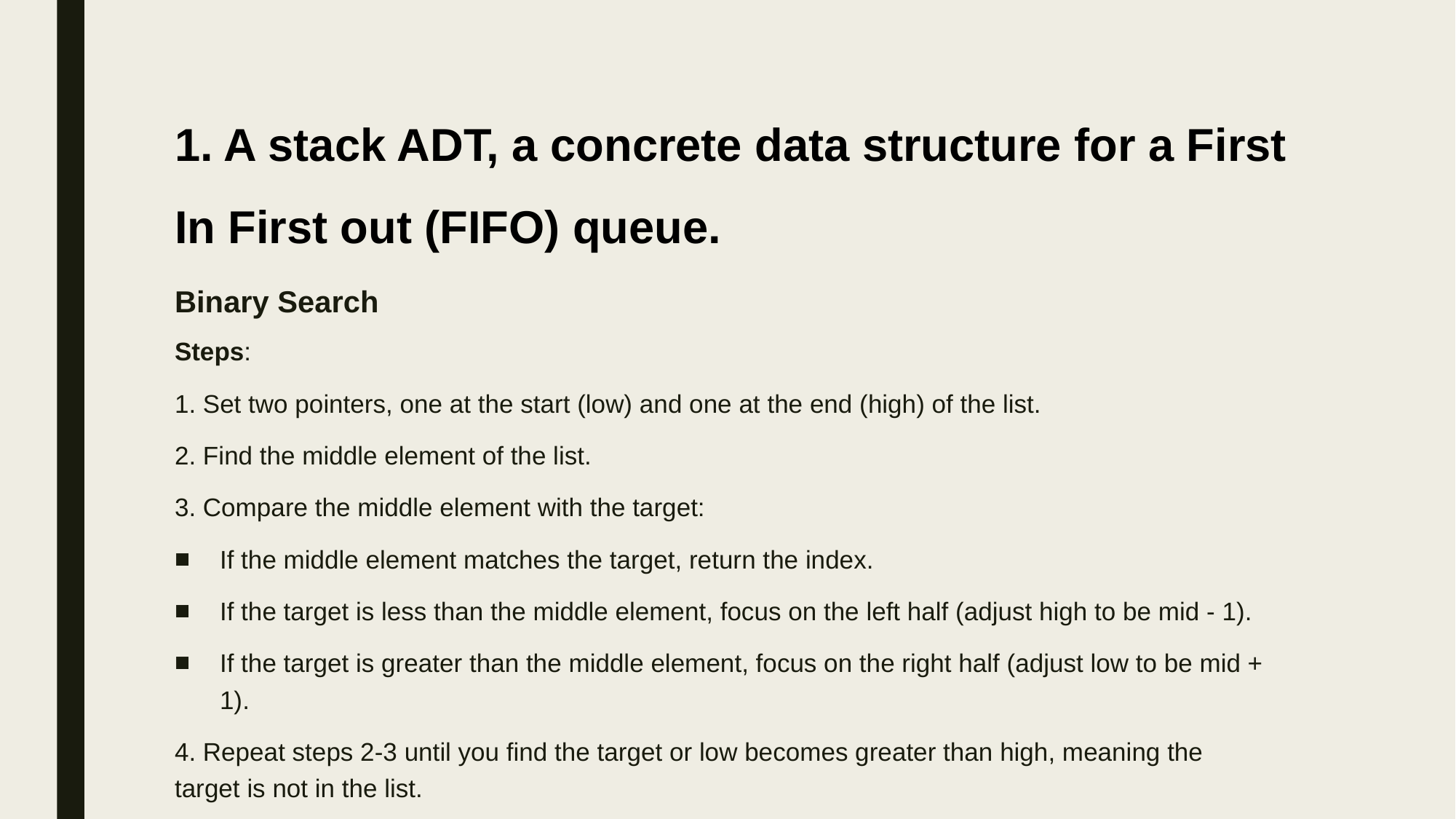

Trees: A hierarchical data structure consisting of nodes, useful for representing relationships and hierarchies.

# 1. A stack ADT, a concrete data structure for a First In First out (FIFO) queue.
Binary Search
Steps:
1. Set two pointers, one at the start (low) and one at the end (high) of the list.
2. Find the middle element of the list.
3. Compare the middle element with the target:
If the middle element matches the target, return the index.
If the target is less than the middle element, focus on the left half (adjust high to be mid - 1).
If the target is greater than the middle element, focus on the right half (adjust low to be mid + 1).
4. Repeat steps 2-3 until you find the target or low becomes greater than high, meaning the target is not in the list.